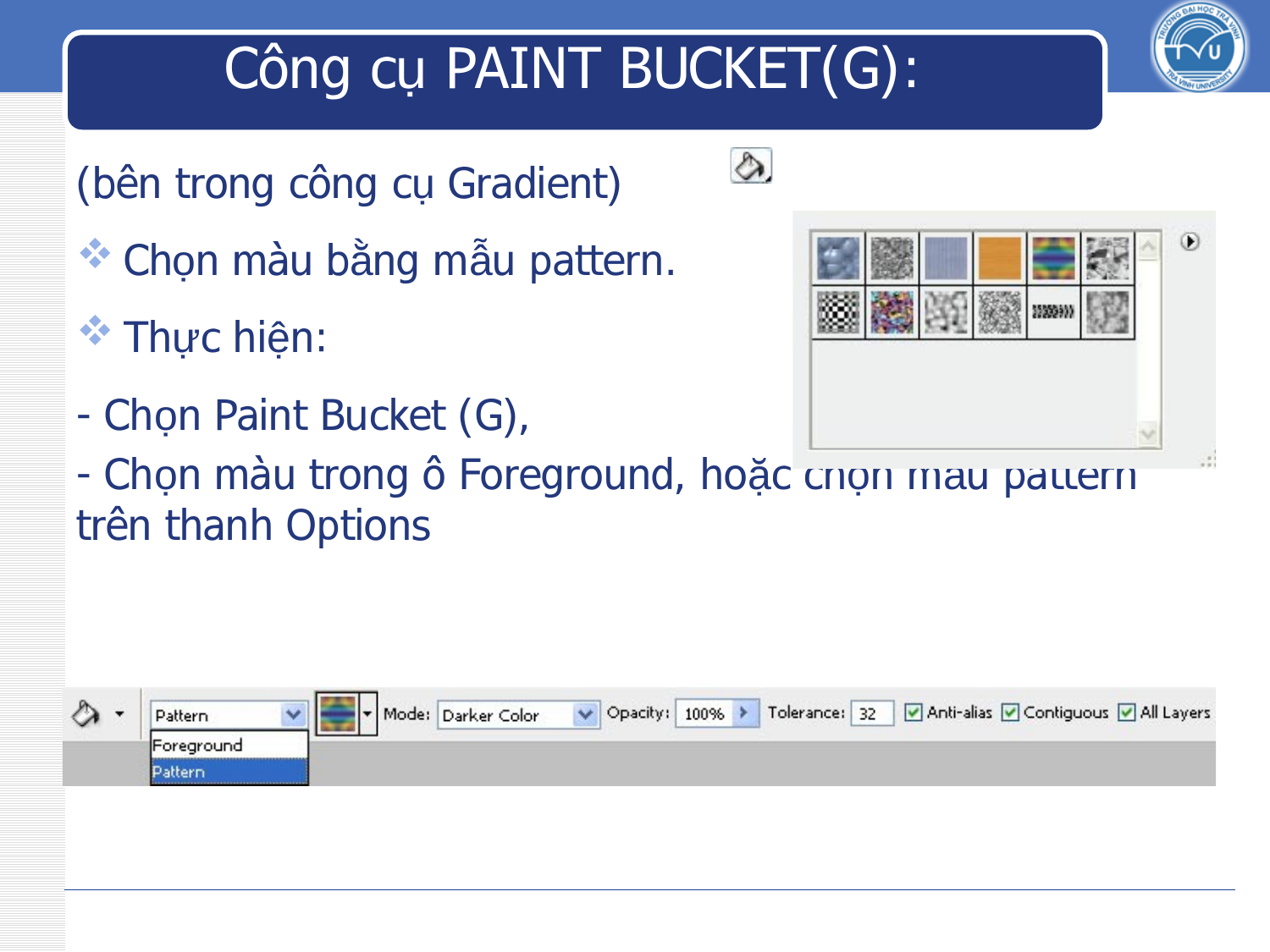

# Công cụ PAINT BUCKET(G):

(bên trong công cụ Gradient)

Chọn màu bằng mẫu pattern.

Thực hiện:

- Chọn Paint Bucket (G),
- Chọn màu trong ô Foreground, hoặc chọn mẫu pattern trên thanh Options